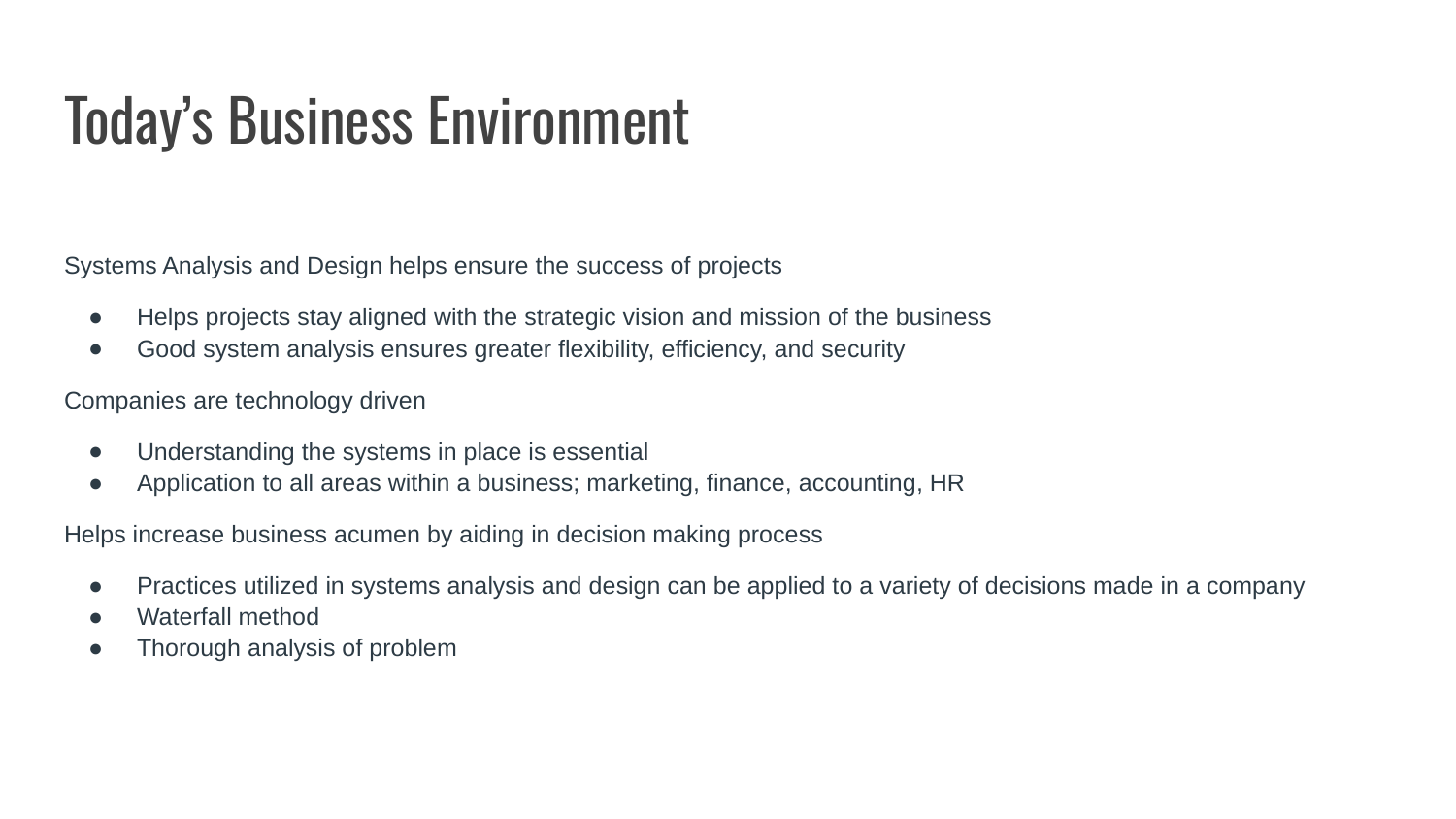

# Today’s Business Environment
Systems Analysis and Design helps ensure the success of projects
Helps projects stay aligned with the strategic vision and mission of the business
Good system analysis ensures greater flexibility, efficiency, and security
Companies are technology driven
Understanding the systems in place is essential
Application to all areas within a business; marketing, finance, accounting, HR
Helps increase business acumen by aiding in decision making process
Practices utilized in systems analysis and design can be applied to a variety of decisions made in a company
Waterfall method
Thorough analysis of problem